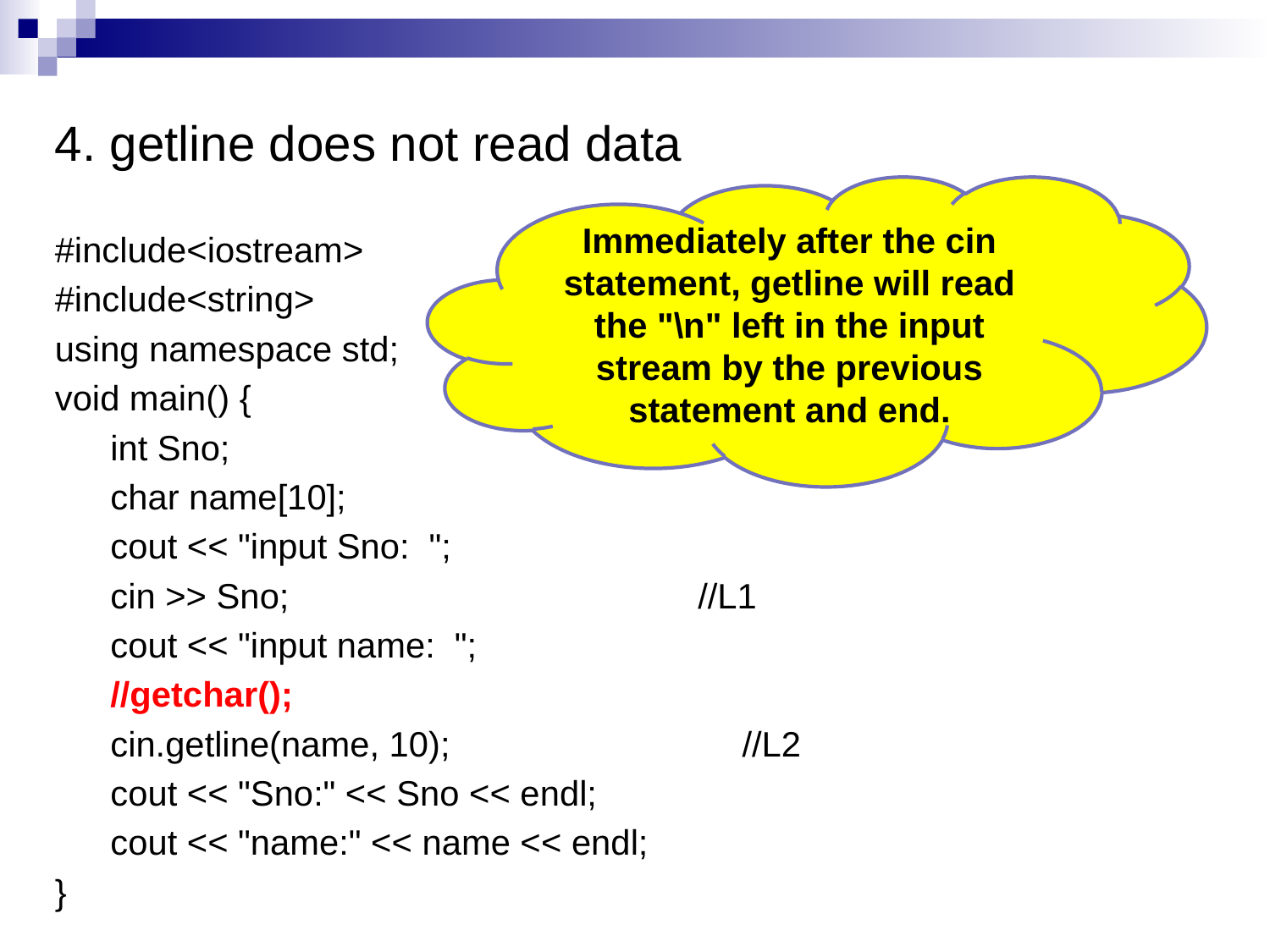

4. getline does not read data

#include<iostream>
#include<string>
using namespace std;
void main() {
int Sno;
char name[10];
cout << "input Sno:  ";
cin >> Sno;                                          //L1
cout << "input name:  ";
//getchar();
cin.getline(name, 10);                              //L2
cout << "Sno:" << Sno << endl;
cout << "name:" << name << endl;
}
Immediately after the cin statement, getline will read the "\n" left in the input stream by the previous statement and end.